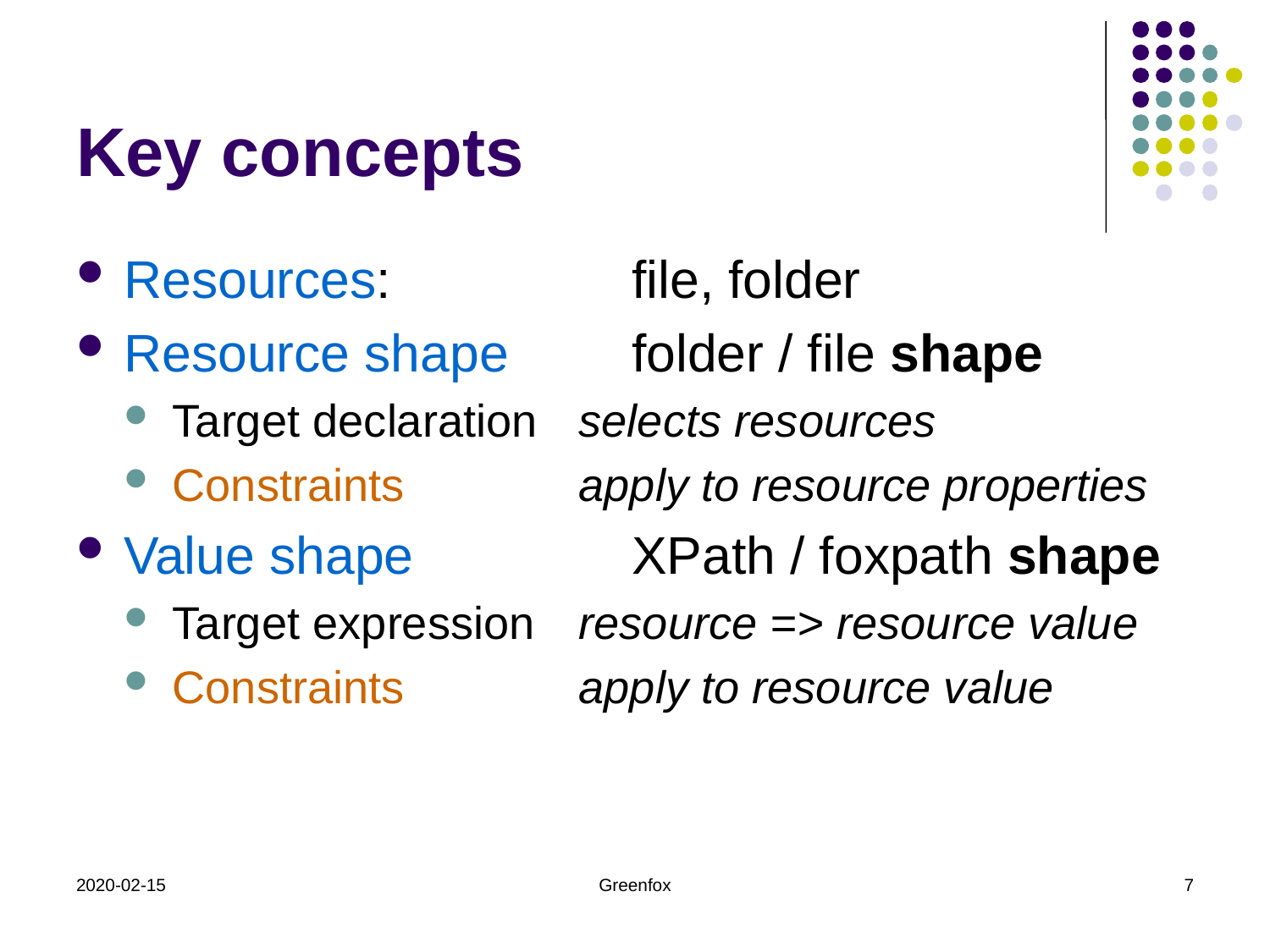

# Key concepts
Resources:		file, folder
Resource shape 	folder / file shape
Target declaration	  selects resources
Constraints		  apply to resource properties
Value shape 		XPath / foxpath shape
Target expression	  resource => resource value
Constraints		  apply to resource value
2020-02-15
Greenfox
7